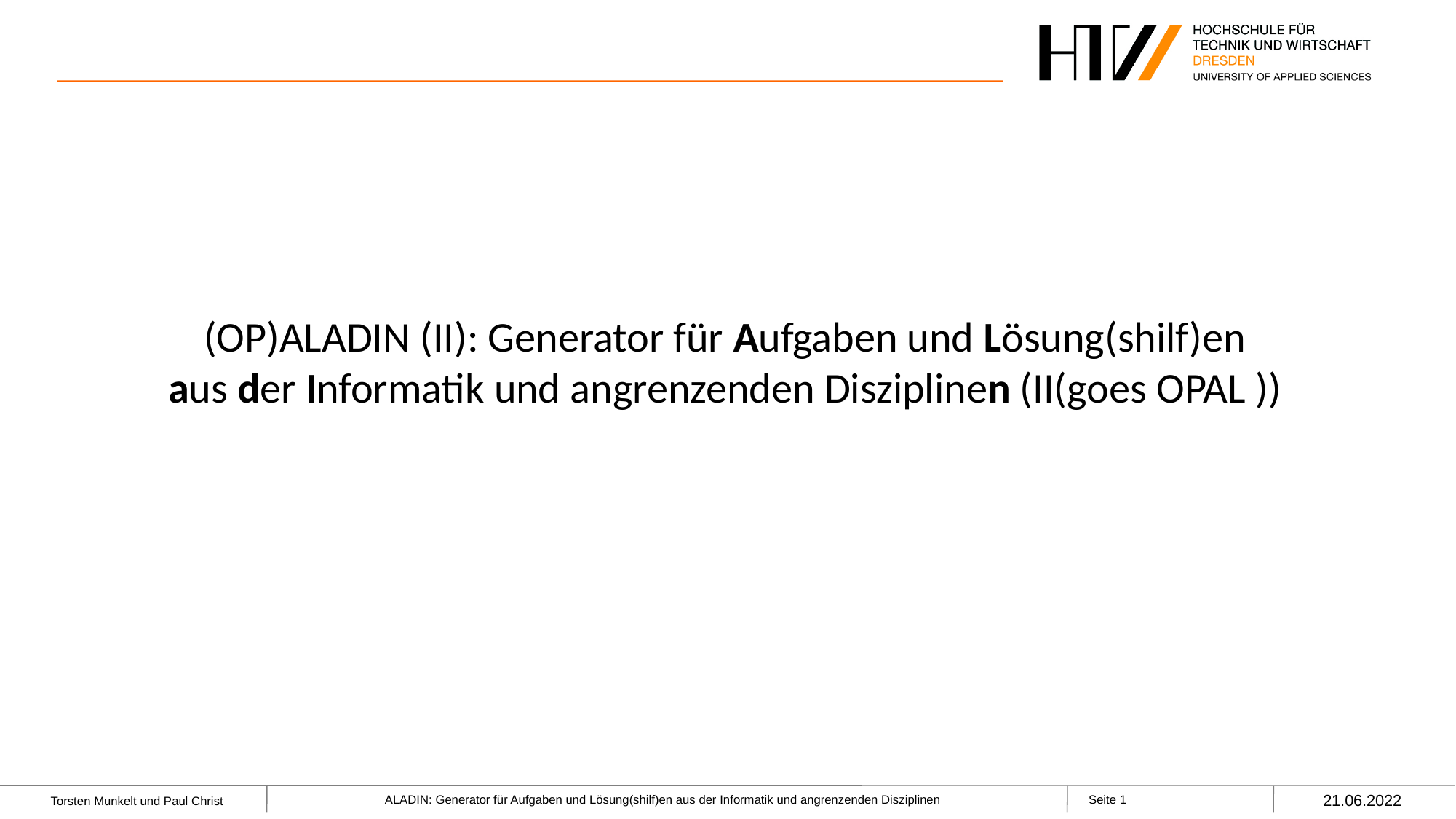

#

(OP)ALADIN (II): Generator für Aufgaben und Lösung(shilf)en
aus der Informatik und angrenzenden Disziplinen (II(goes OPAL ))
21.06.2022